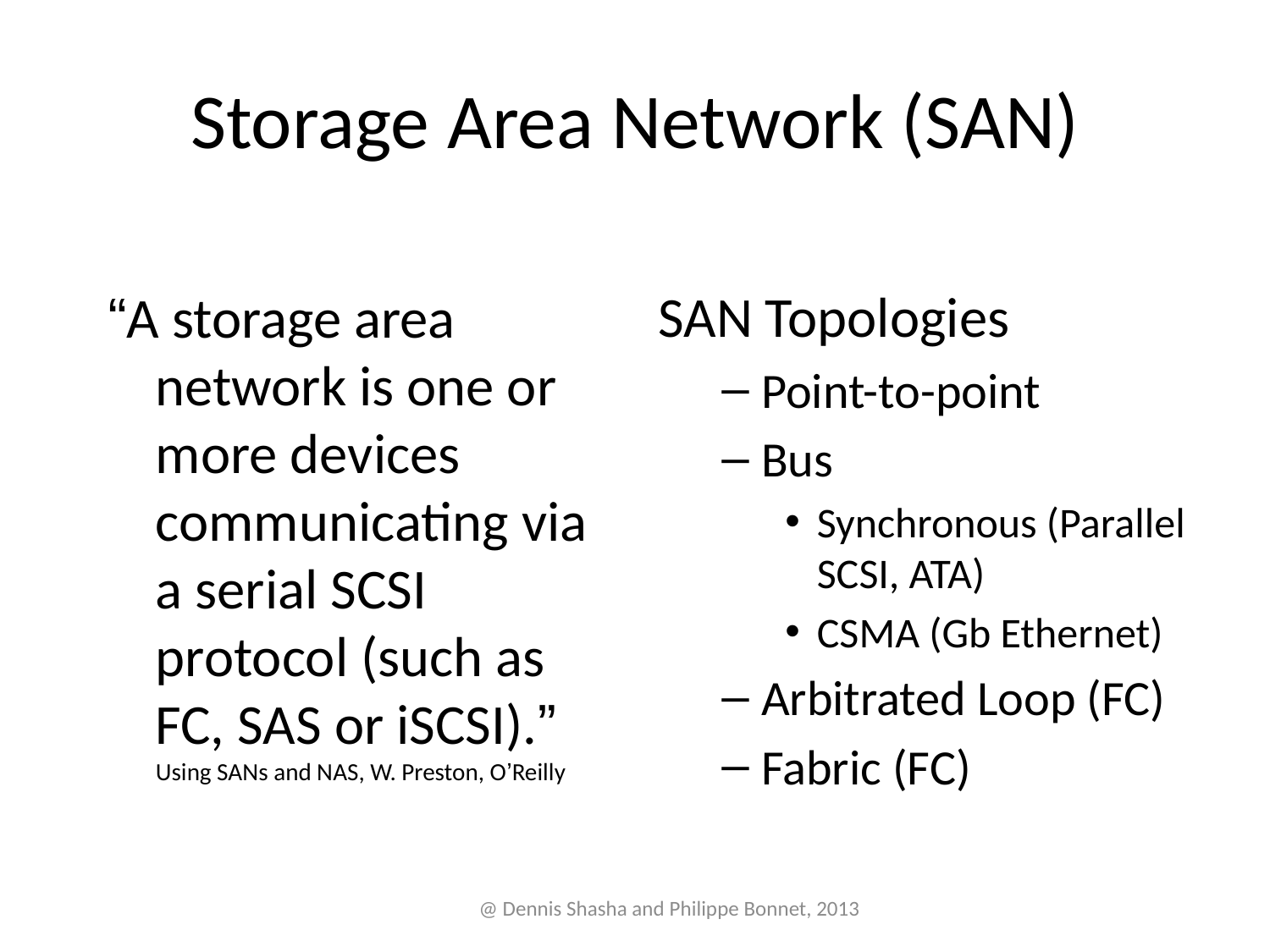

# Storage Area Network (SAN)
“A storage area network is one or more devices communicating via a serial SCSI protocol (such as FC, SAS or iSCSI).”
Using SANs and NAS, W. Preston, O’Reilly
SAN Topologies
Point-to-point
Bus
Synchronous (Parallel SCSI, ATA)
CSMA (Gb Ethernet)
Arbitrated Loop (FC)
Fabric (FC)
@ Dennis Shasha and Philippe Bonnet, 2013